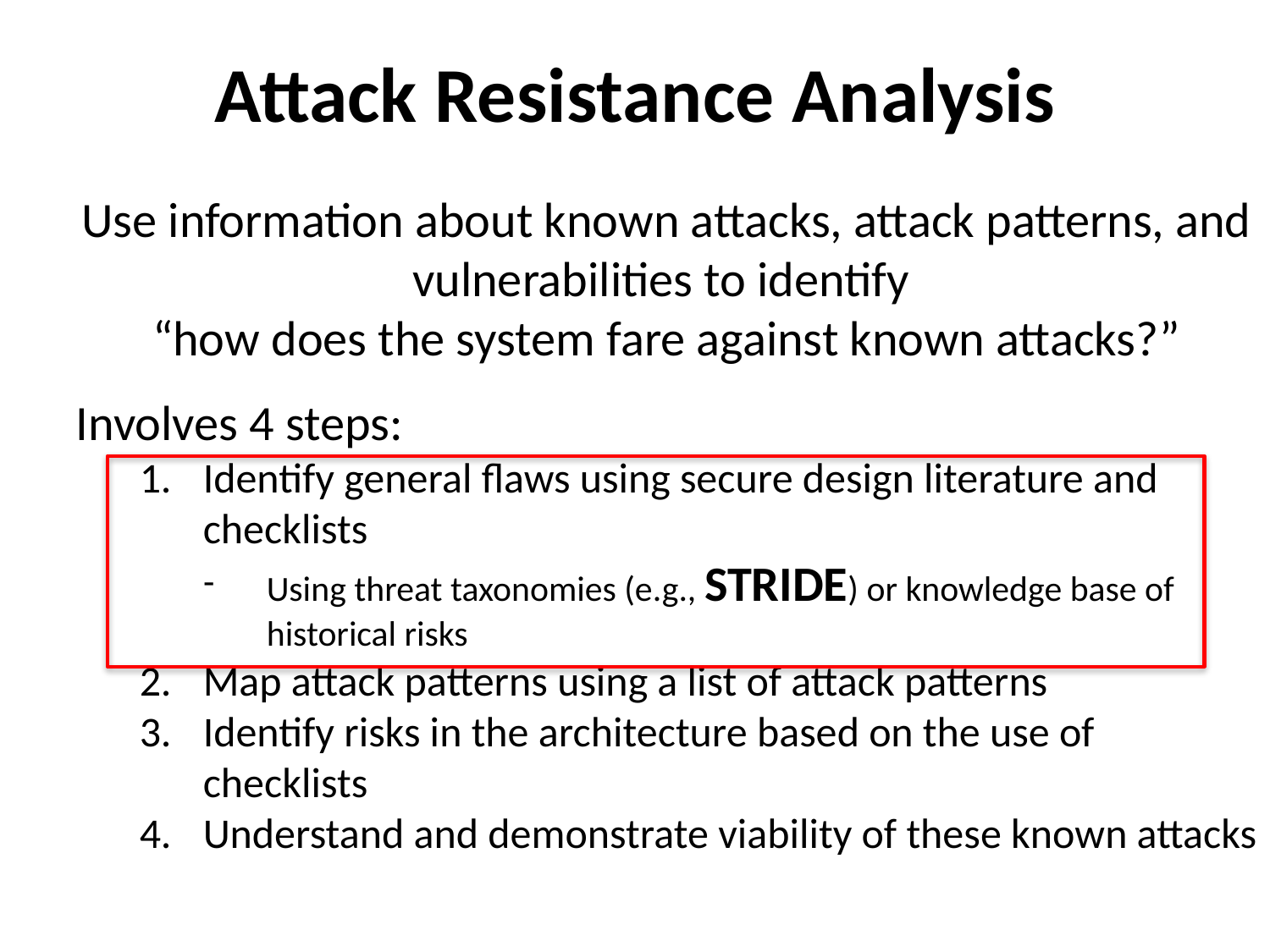

Attack Resistance Analysis
Use information about known attacks, attack patterns, and vulnerabilities to identify
“how does the system fare against known attacks?”

Involves 4 steps:
Identify general flaws using secure design literature and checklists
Using threat taxonomies (e.g., STRIDE) or knowledge base of historical risks
Map attack patterns using a list of attack patterns
Identify risks in the architecture based on the use of checklists
Understand and demonstrate viability of these known attacks